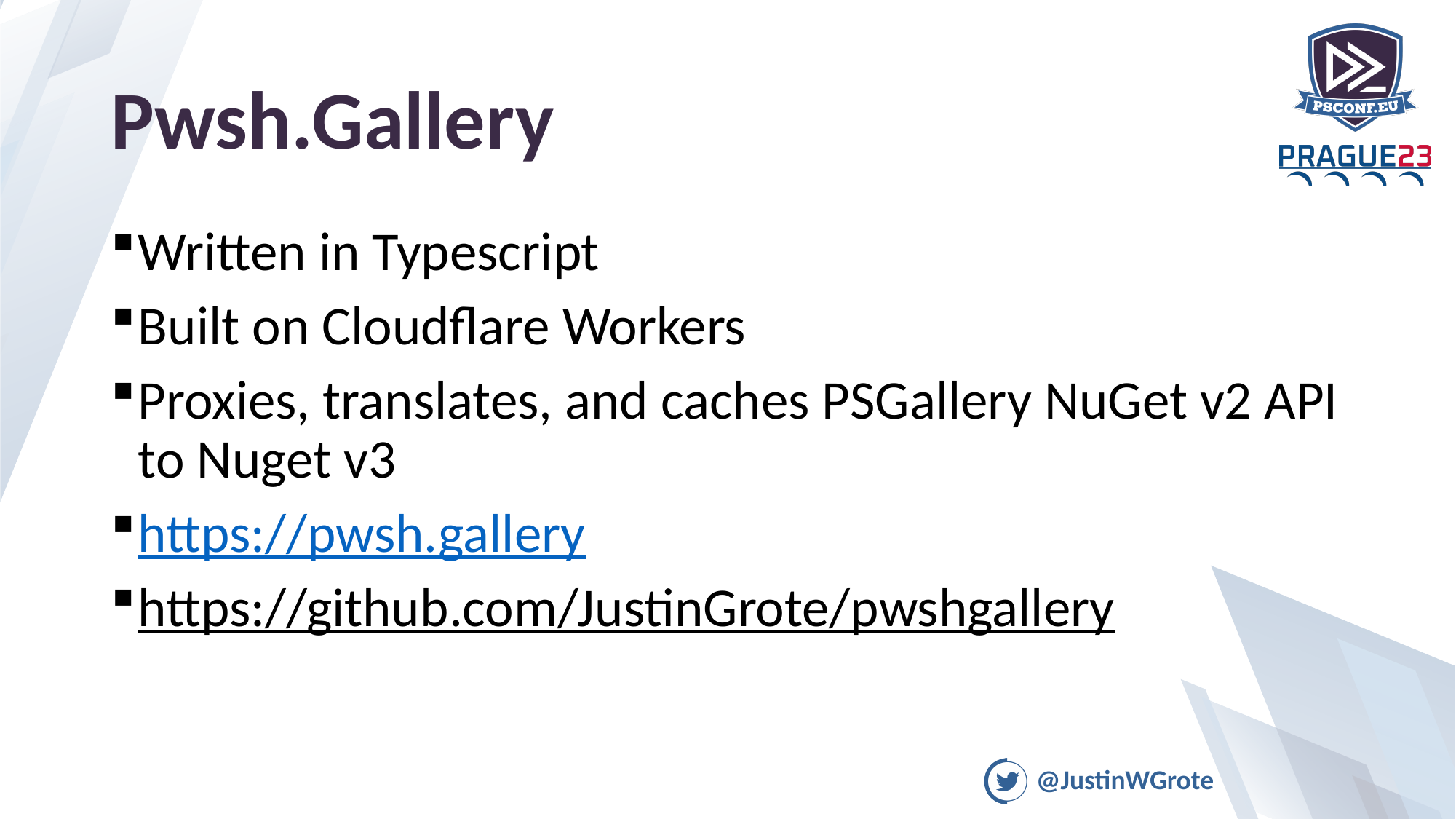

# Pwsh.Gallery
Written in Typescript
Built on Cloudflare Workers
Proxies, translates, and caches PSGallery NuGet v2 API to Nuget v3
https://pwsh.gallery
https://github.com/JustinGrote/pwshgallery